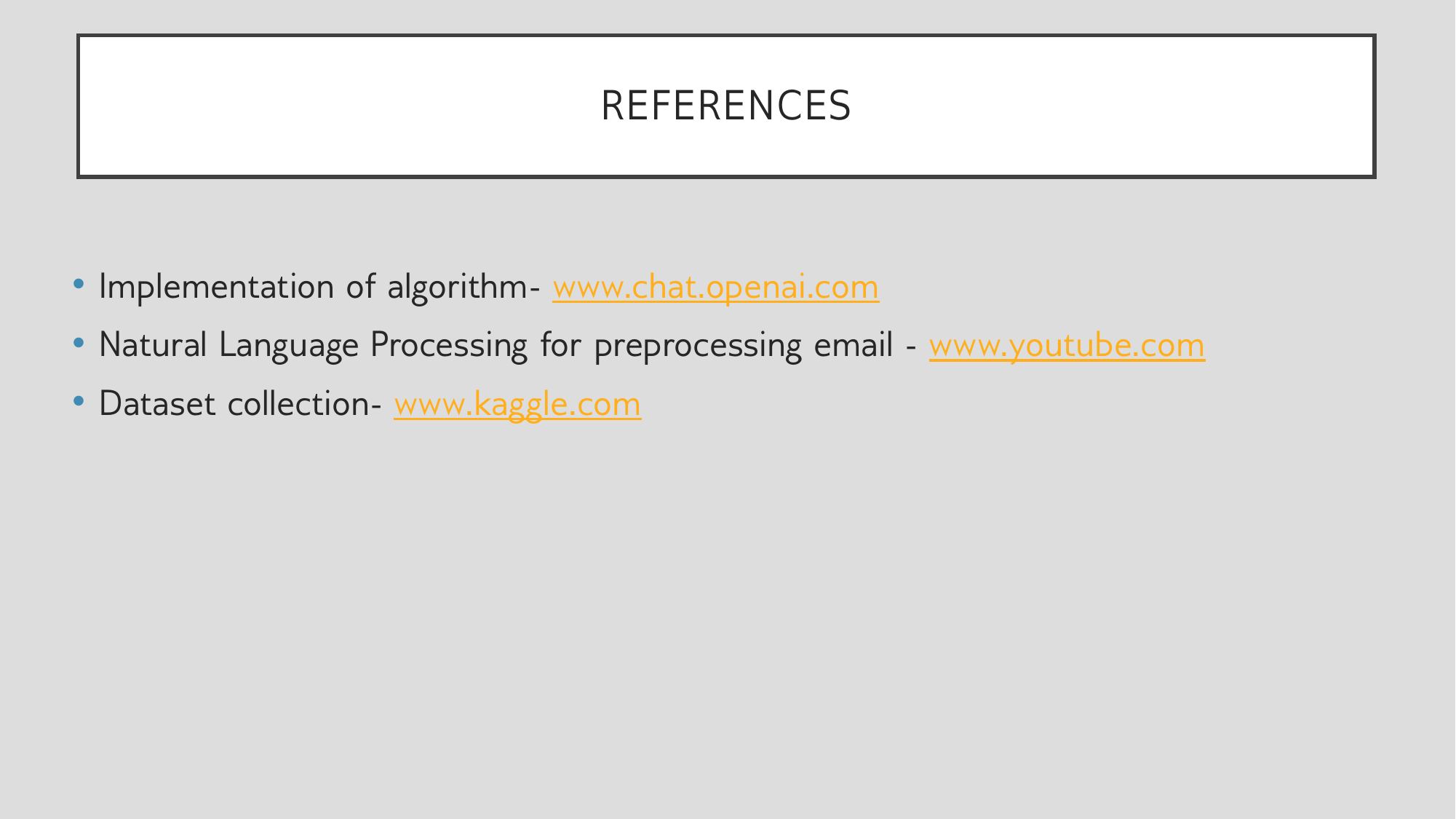

# References
Implementation of algorithm- www.chat.openai.com
Natural Language Processing for preprocessing email - www.youtube.com
Dataset collection- www.kaggle.com